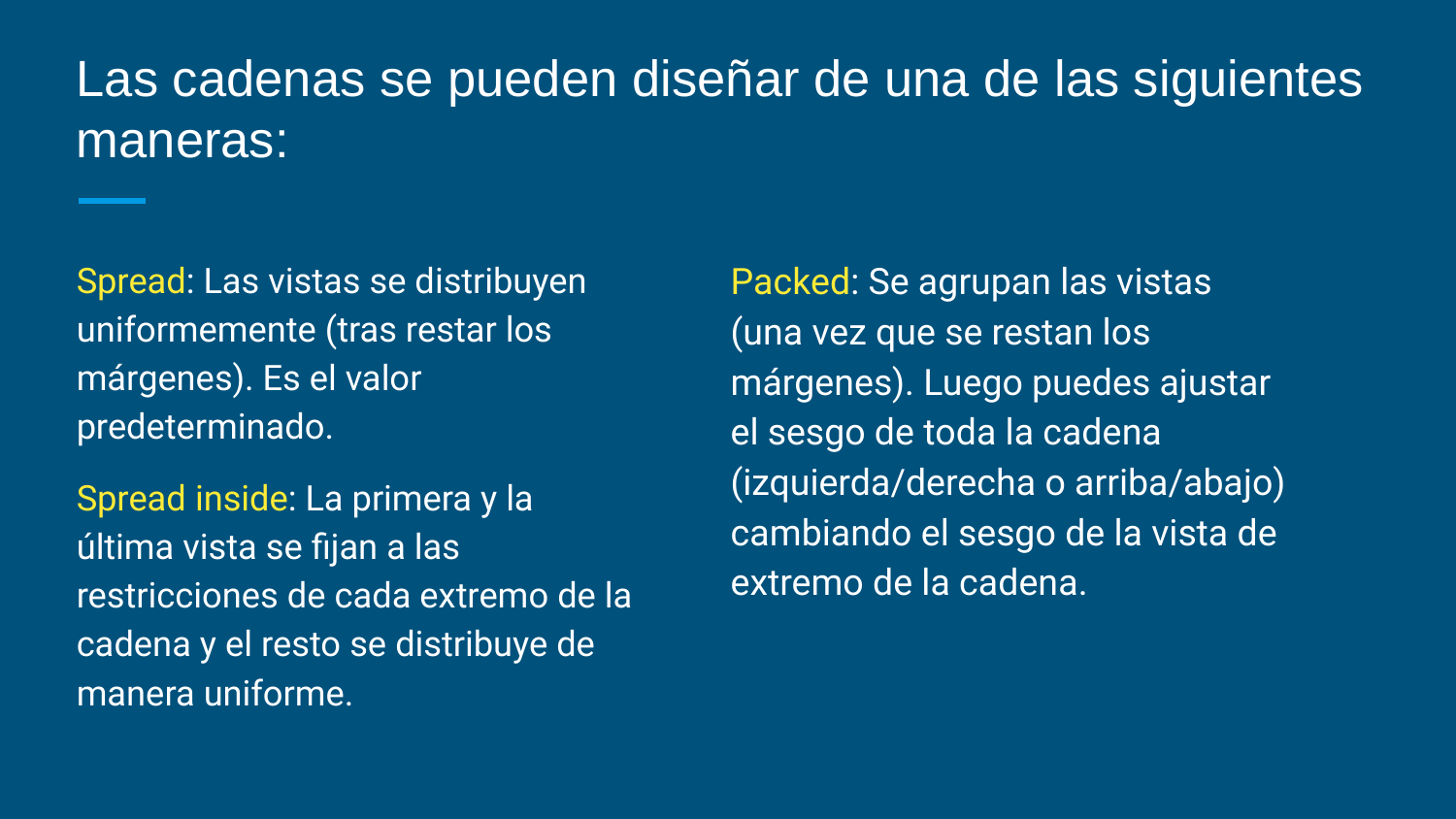

# Las cadenas se pueden diseñar de una de las siguientes maneras:
Spread: Las vistas se distribuyen uniformemente (tras restar los márgenes). Es el valor predeterminado.
Spread inside: La primera y la última vista se fijan a las restricciones de cada extremo de la cadena y el resto se distribuye de manera uniforme.
Packed: Se agrupan las vistas (una vez que se restan los márgenes). Luego puedes ajustar el sesgo de toda la cadena (izquierda/derecha o arriba/abajo) cambiando el sesgo de la vista de extremo de la cadena.